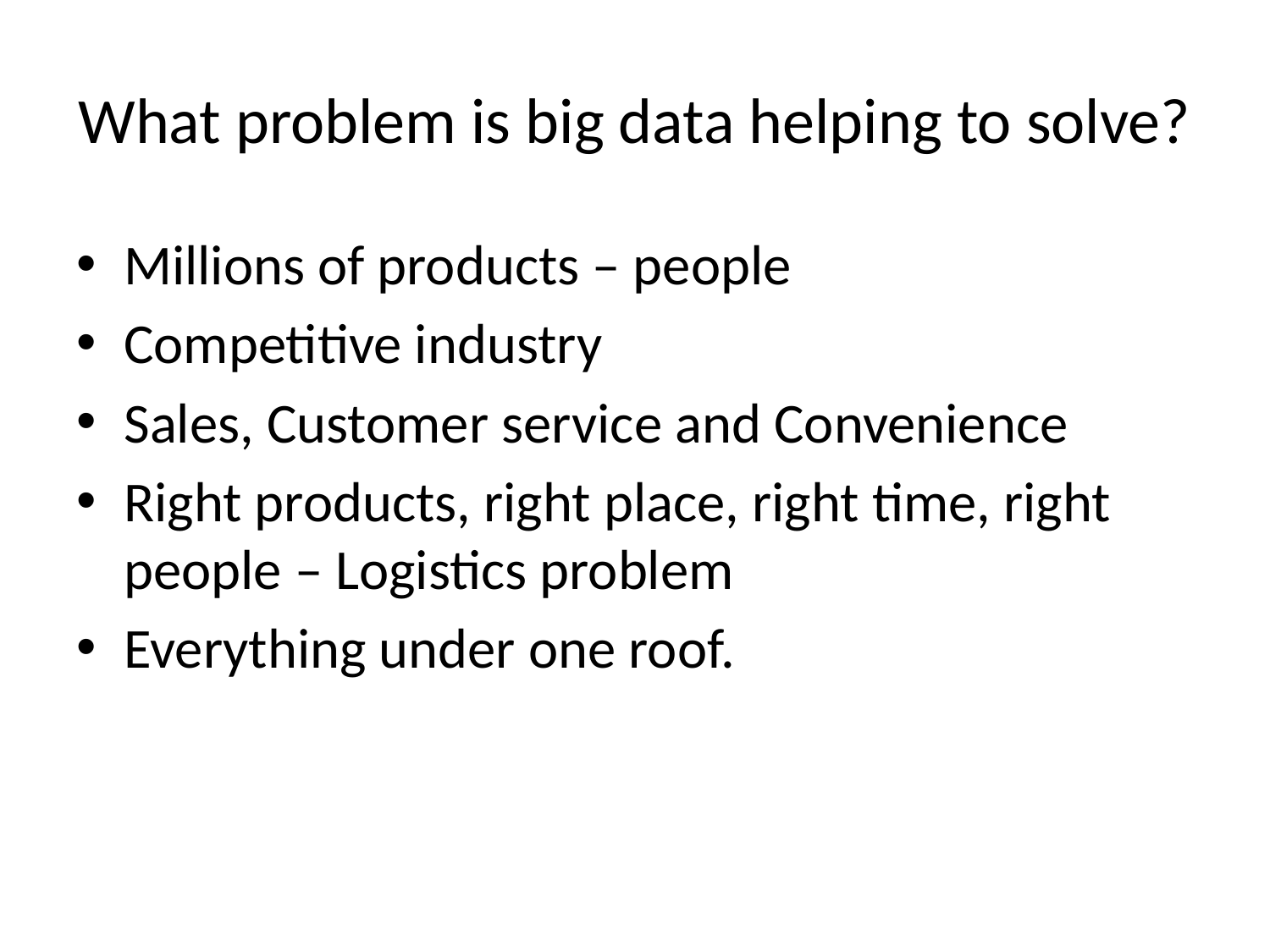

# What problem is big data helping to solve?
Millions of products – people
Competitive industry
Sales, Customer service and Convenience
Right products, right place, right time, right people – Logistics problem
Everything under one roof.